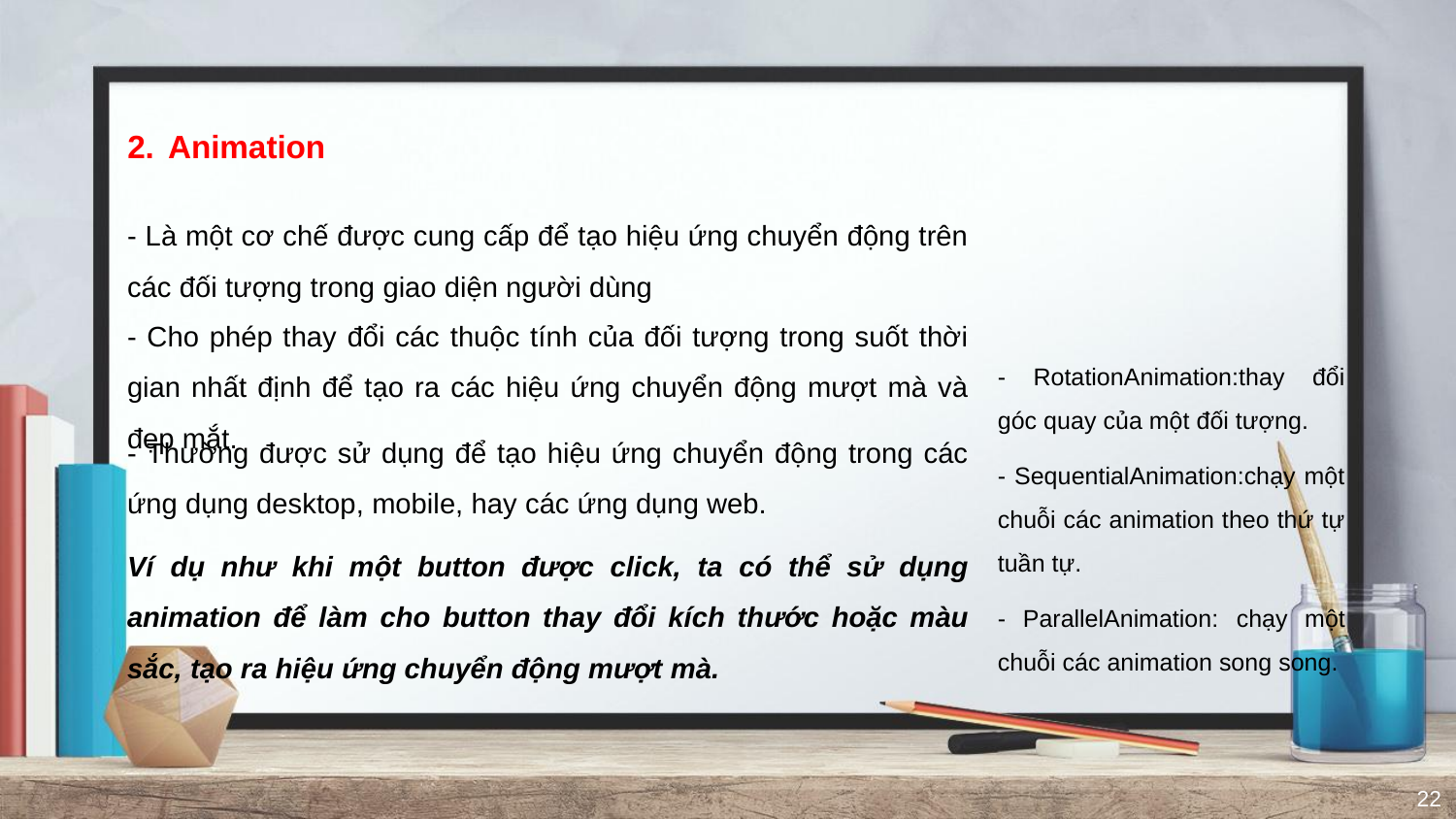

2. Animation
- Là một cơ chế được cung cấp để tạo hiệu ứng chuyển động trên các đối tượng trong giao diện người dùng
- Cho phép thay đổi các thuộc tính của đối tượng trong suốt thời gian nhất định để tạo ra các hiệu ứng chuyển động mượt mà và đẹp mắt.
- RotationAnimation:thay đổi góc quay của một đối tượng.
- SequentialAnimation:chạy một chuỗi các animation theo thứ tự tuần tự.
- ParallelAnimation: chạy một chuỗi các animation song song.
- Thường được sử dụng để tạo hiệu ứng chuyển động trong các ứng dụng desktop, mobile, hay các ứng dụng web.
Ví dụ như khi một button được click, ta có thể sử dụng animation để làm cho button thay đổi kích thước hoặc màu sắc, tạo ra hiệu ứng chuyển động mượt mà.
22